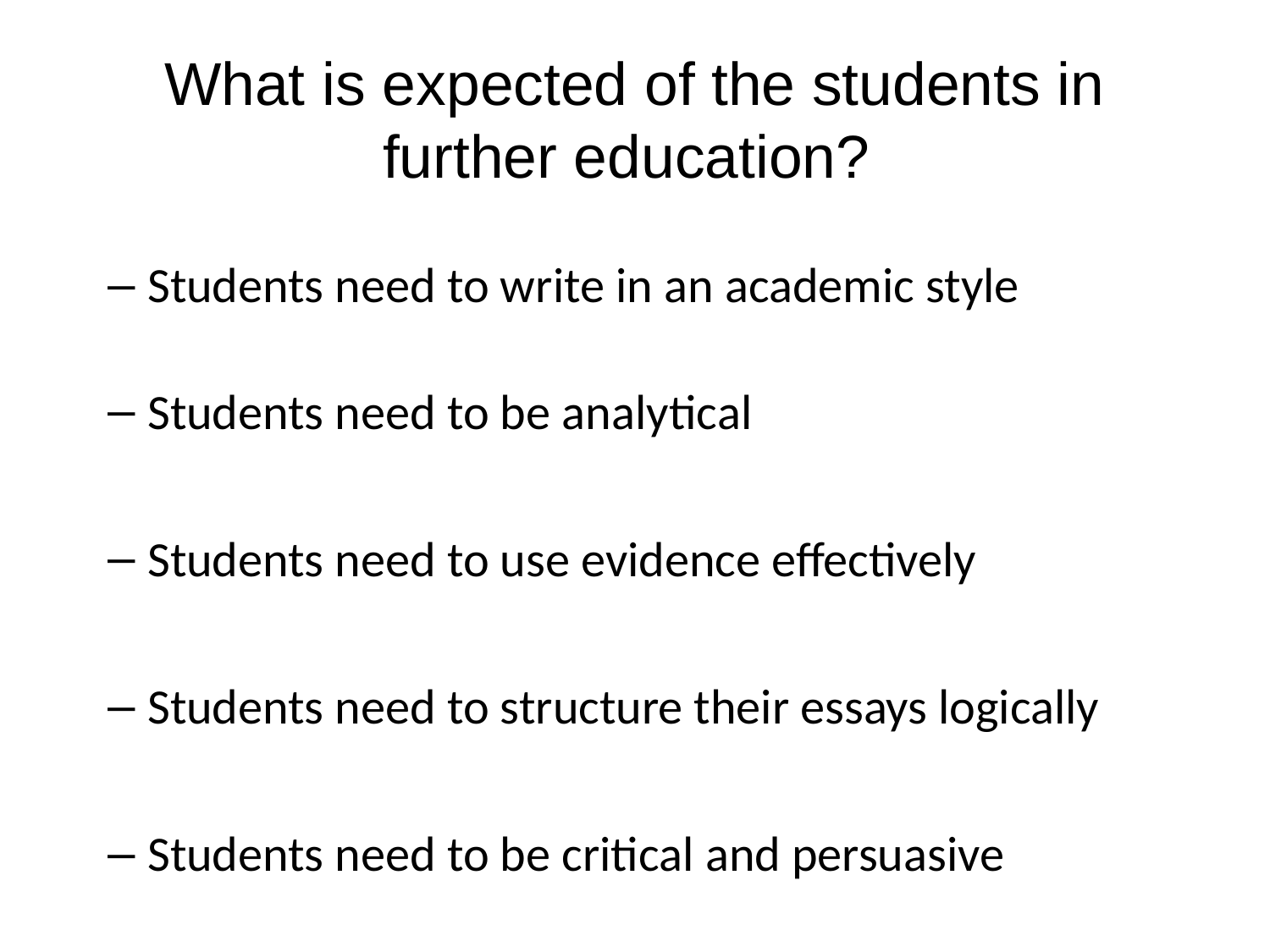

# What is expected of the students in further education?
Students need to write in an academic style

Students need to be analytical

Students need to use evidence effectively

Students need to structure their essays logically

Students need to be critical and persuasive